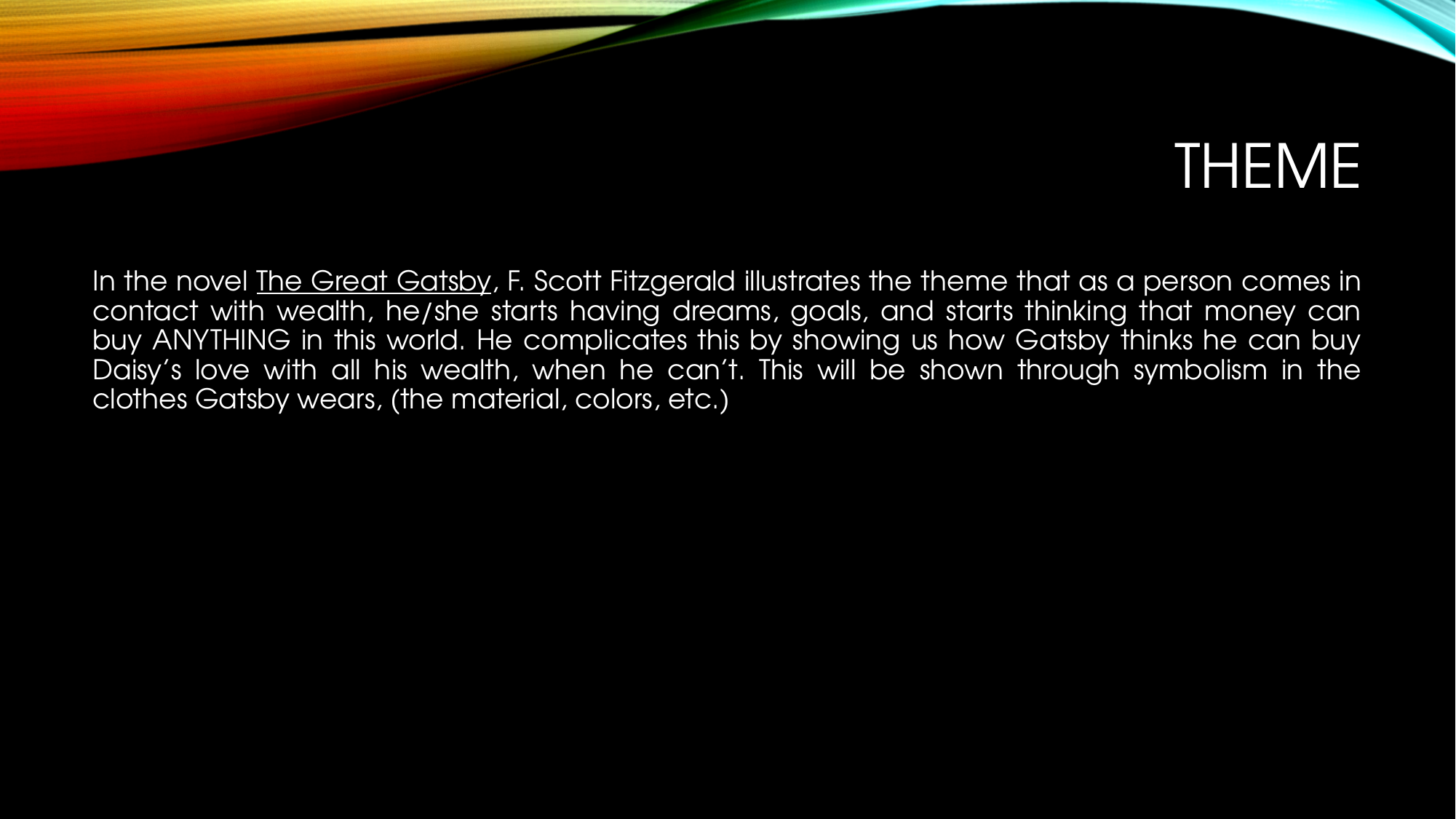

# Theme
In the novel The Great Gatsby, F. Scott Fitzgerald illustrates the theme that as a person comes in contact with wealth, he/she starts having dreams, goals, and starts thinking that money can buy ANYTHING in this world. He complicates this by showing us how Gatsby thinks he can buy Daisy’s love with all his wealth, when he can’t. This will be shown through symbolism in the clothes Gatsby wears, (the material, colors, etc.)